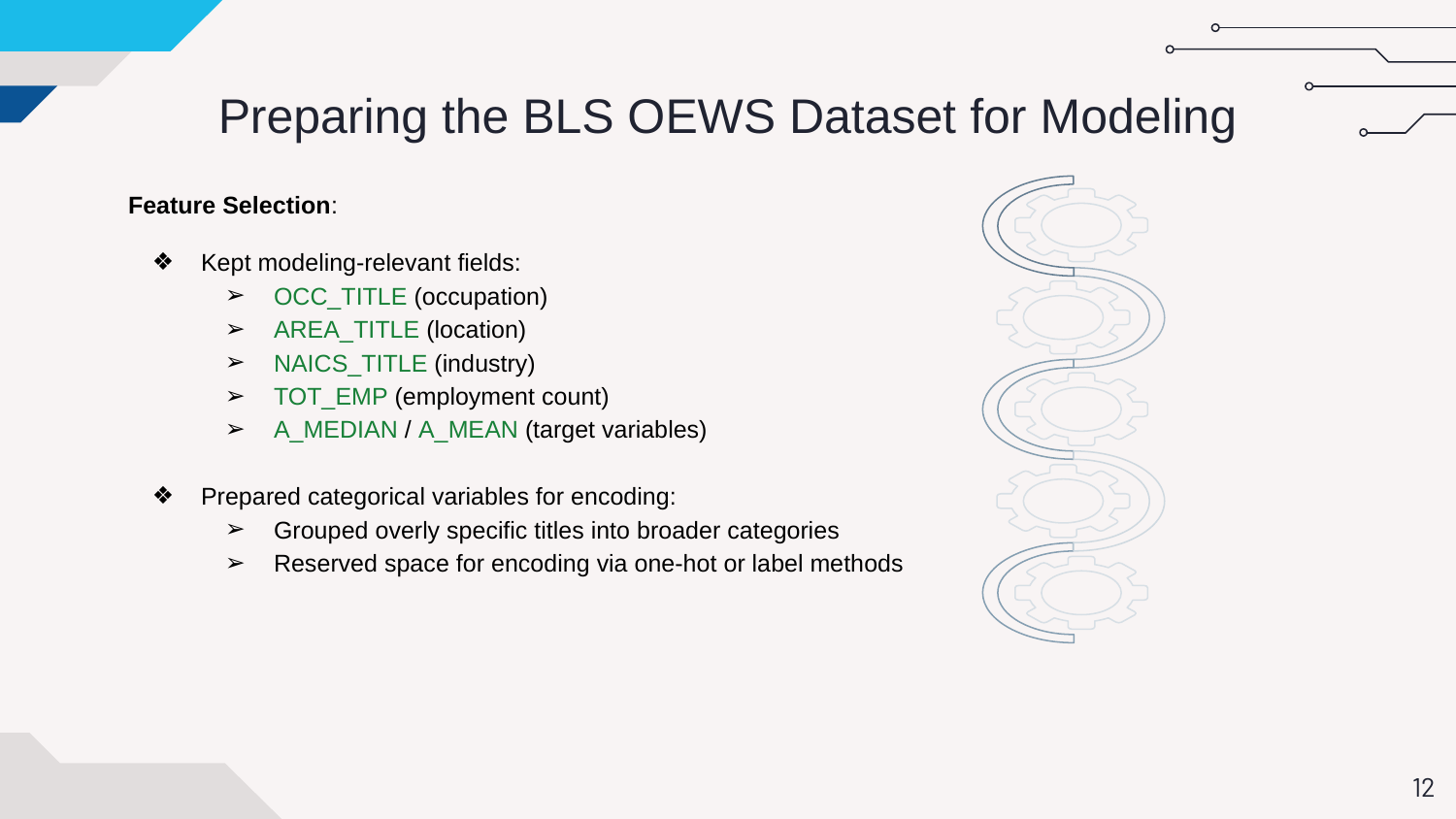

# Preparing the BLS OEWS Dataset for Modeling
Feature Selection:
Kept modeling-relevant fields:
OCC_TITLE (occupation)
AREA_TITLE (location)
NAICS_TITLE (industry)
TOT_EMP (employment count)
A_MEDIAN / A_MEAN (target variables)
Prepared categorical variables for encoding:
Grouped overly specific titles into broader categories
Reserved space for encoding via one-hot or label methods

12